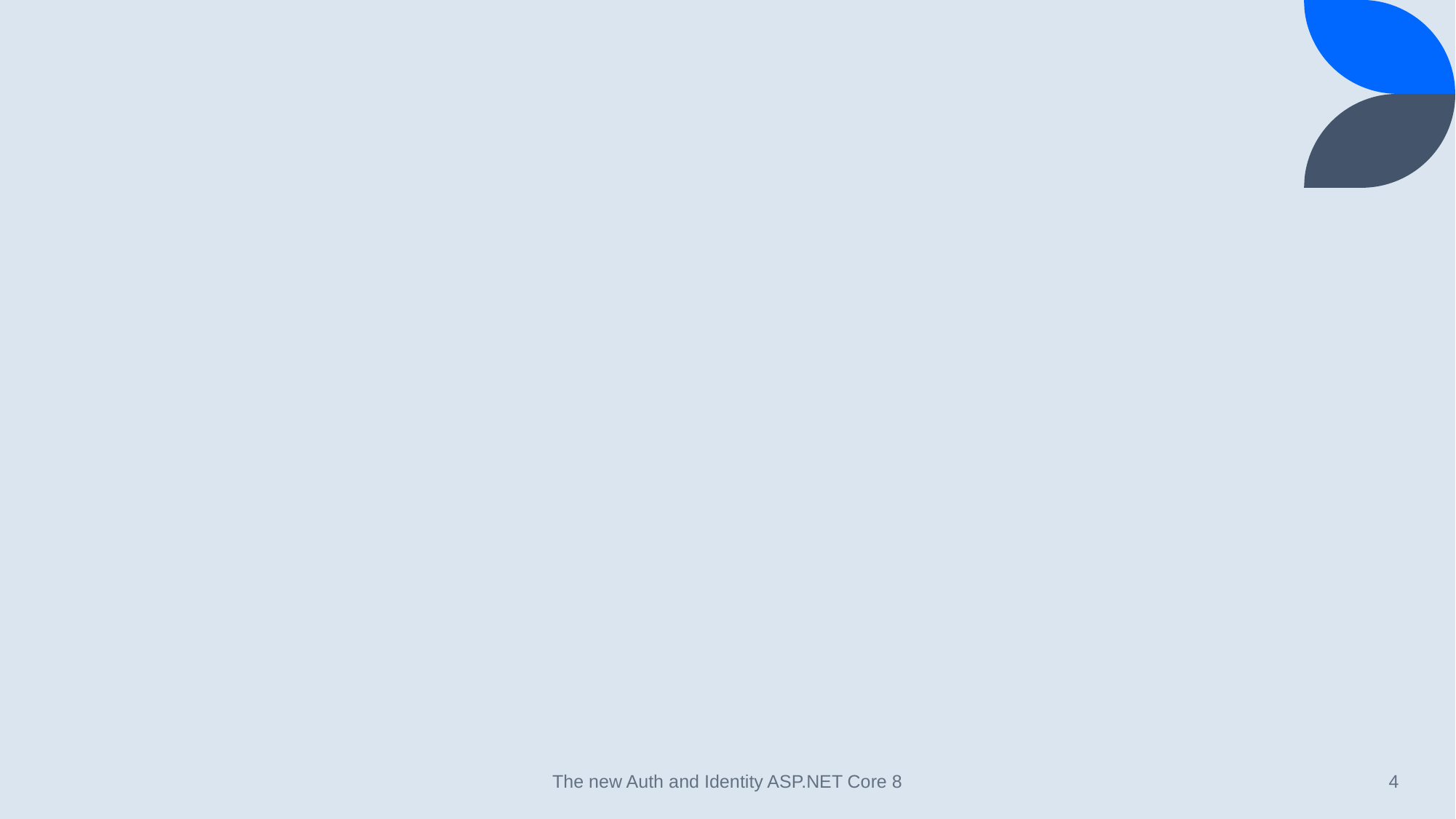

#

The new Auth and Identity ASP.NET Core 8
4